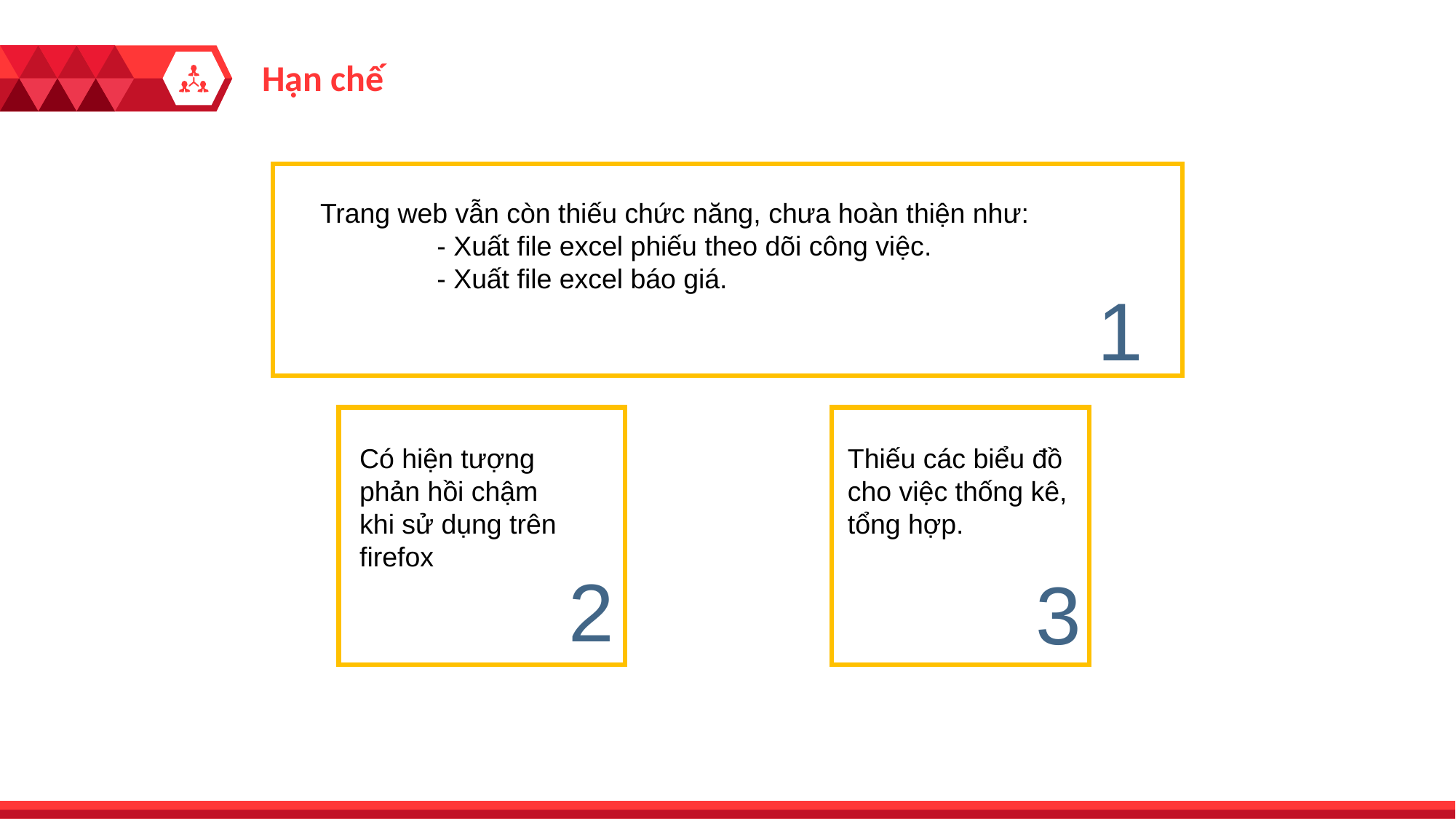

Hạn chế

Trang web vẫn còn thiếu chức năng, chưa hoàn thiện như:	 - Xuất file excel phiếu theo dõi công việc.
	 - Xuất file excel báo giá.
1

Có hiện tượng phản hồi chậm khi sử dụng trên firefox

Thiếu các biểu đồ cho việc thống kê, tổng hợp.
2
3